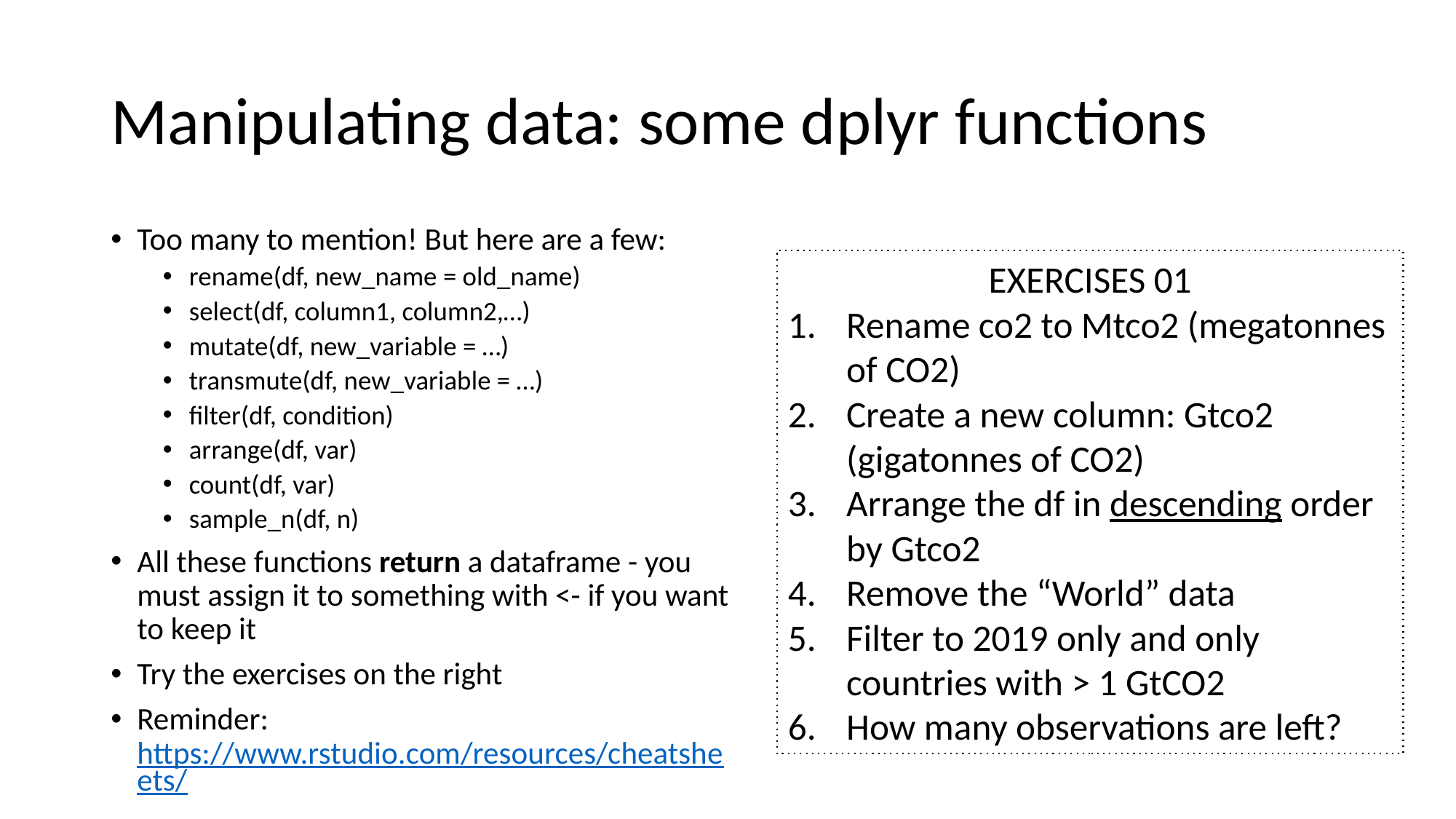

# Manipulating data: some dplyr functions
Too many to mention! But here are a few:
rename(df, new_name = old_name)
select(df, column1, column2,…)
mutate(df, new_variable = …)
transmute(df, new_variable = …)
filter(df, condition)
arrange(df, var)
count(df, var)
sample_n(df, n)
All these functions return a dataframe - you must assign it to something with <- if you want to keep it
Try the exercises on the right
Reminder: https://www.rstudio.com/resources/cheatsheets/

EXERCISES 01
Rename co2 to Mtco2 (megatonnes of CO2)
Create a new column: Gtco2 (gigatonnes of CO2)
Arrange the df in descending order by Gtco2
Remove the “World” data
Filter to 2019 only and only countries with > 1 GtCO2
How many observations are left?